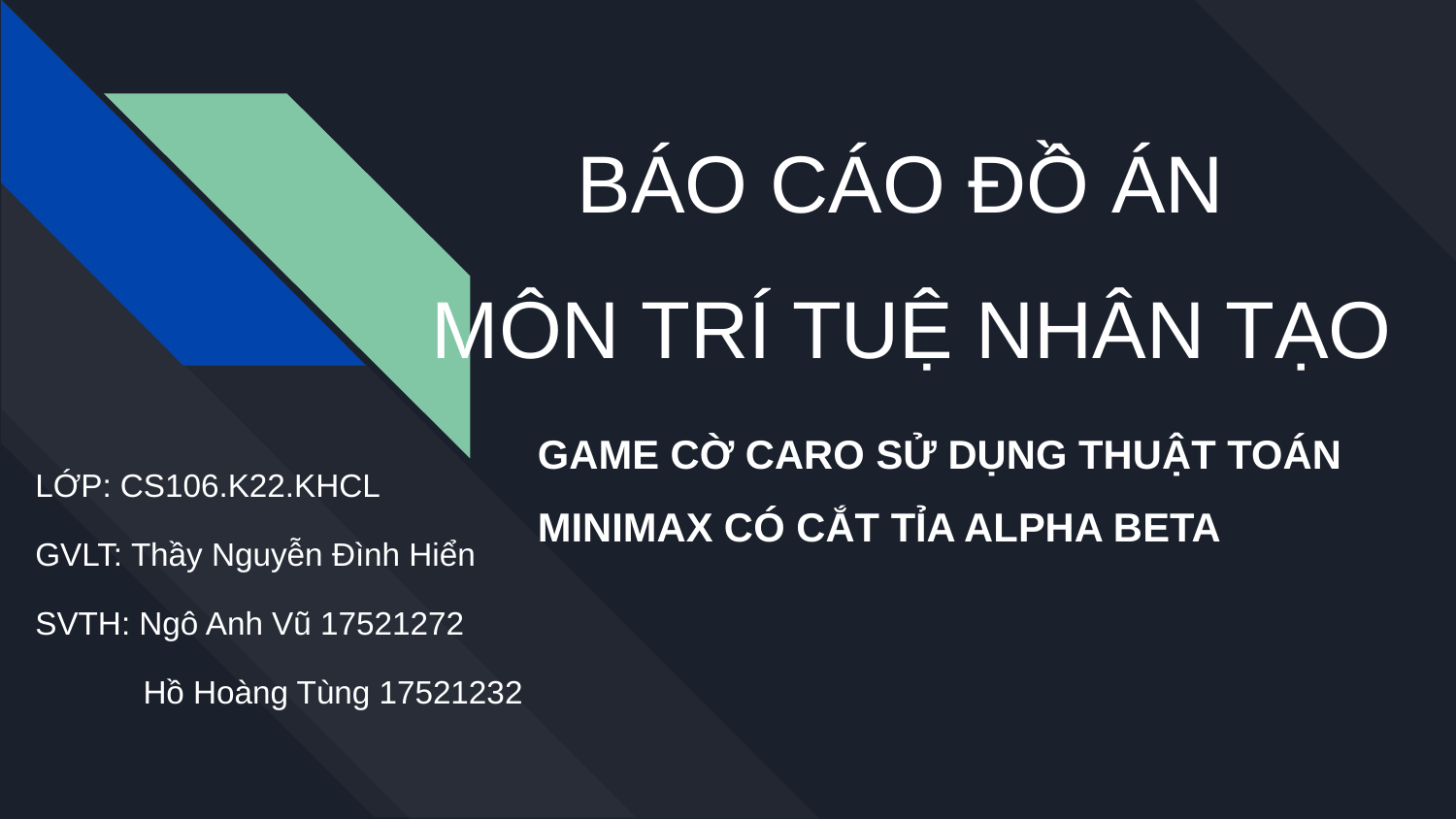

# BÁO CÁO ĐỒ ÁN
MÔN TRÍ TUỆ NHÂN TẠO
GAME CỜ CARO SỬ DỤNG THUẬT TOÁN MINIMAX CÓ CẮT TỈA ALPHA BETA
LỚP: CS106.K22.KHCL
GVLT: Thầy Nguyễn Đình Hiển
SVTH: Ngô Anh Vũ 17521272
            Hồ Hoàng Tùng 17521232